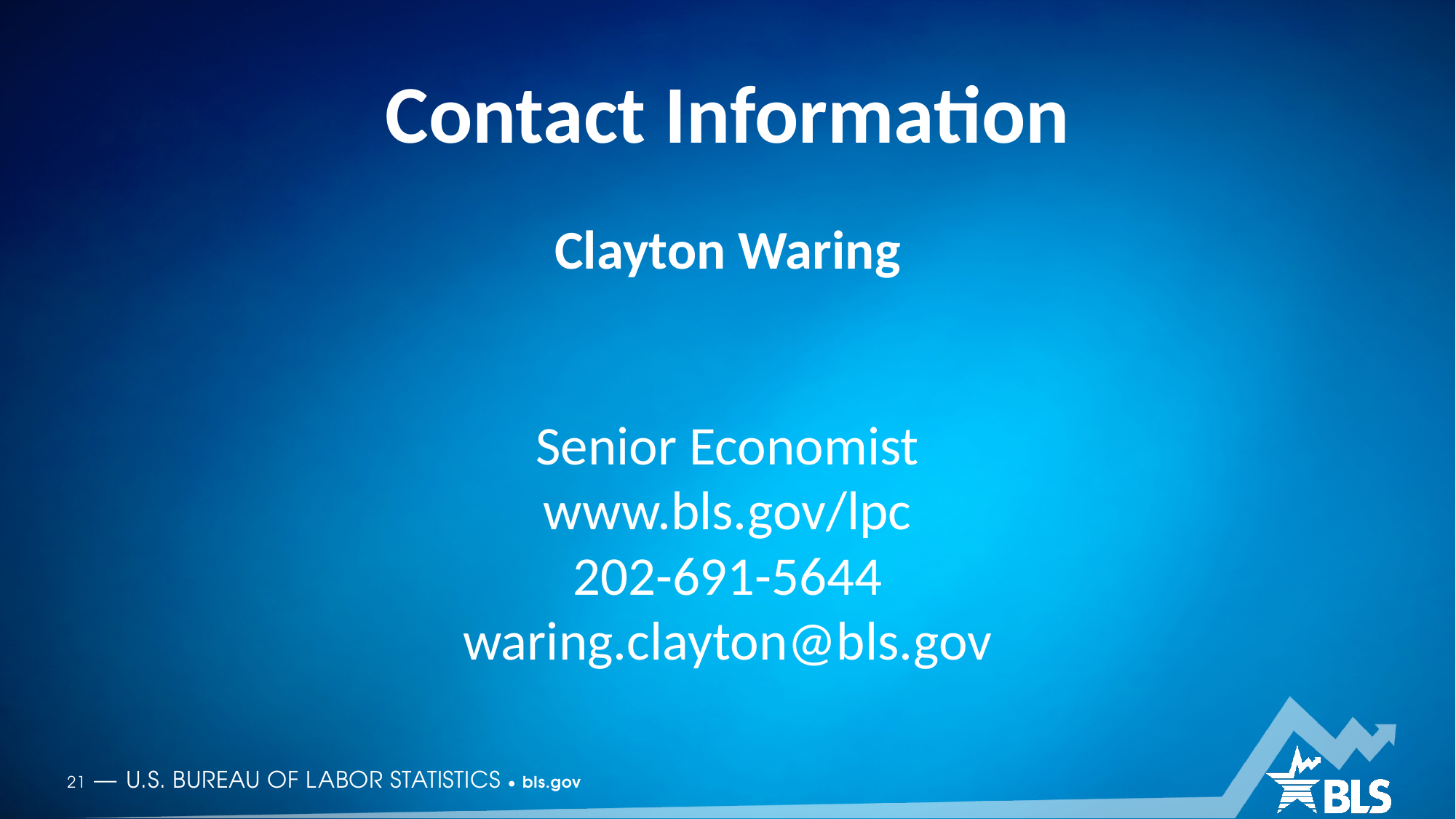

Clayton Waring

Senior Economist
www.bls.gov/lpc
202-691-5644
waring.clayton@bls.gov